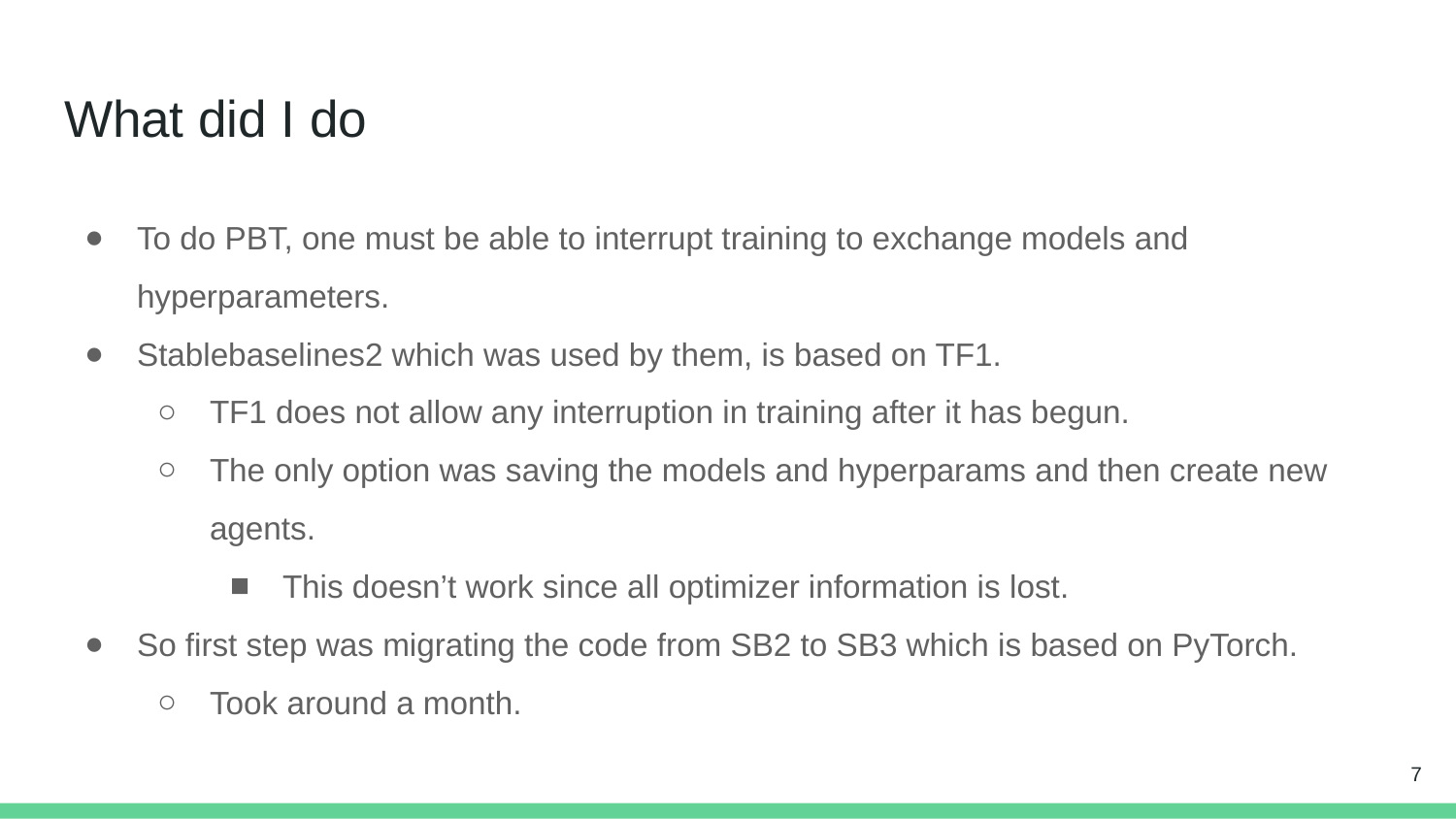

# What did I do
To do PBT, one must be able to interrupt training to exchange models and hyperparameters.
Stablebaselines2 which was used by them, is based on TF1.
TF1 does not allow any interruption in training after it has begun.
The only option was saving the models and hyperparams and then create new agents.
This doesn’t work since all optimizer information is lost.
So first step was migrating the code from SB2 to SB3 which is based on PyTorch.
Took around a month.
7